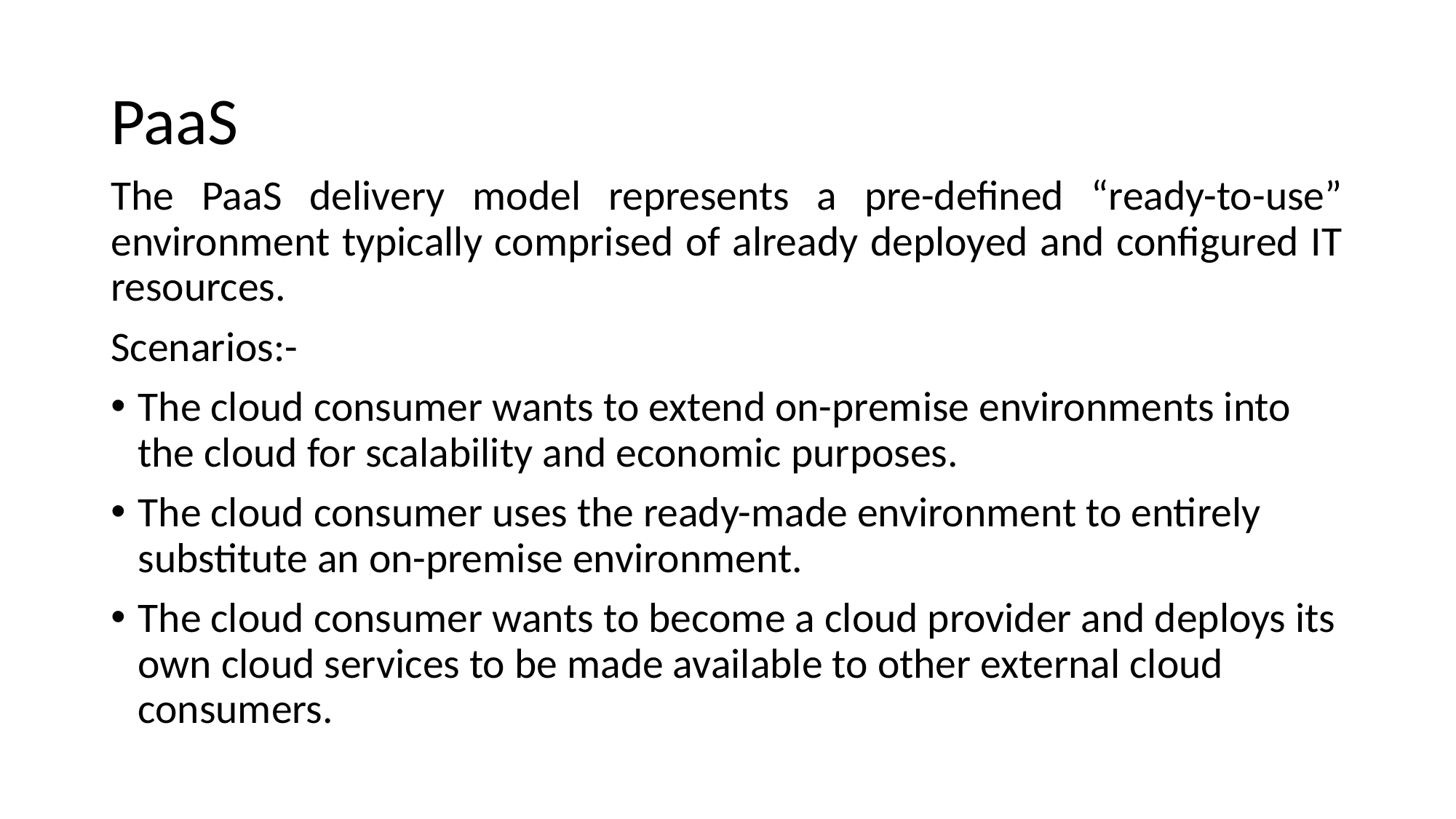

# PaaS
The PaaS delivery model represents a pre-defined “ready-to-use” environment typically comprised of already deployed and configured IT resources.
Scenarios:-
The cloud consumer wants to extend on-premise environments into the cloud for scalability and economic purposes.
The cloud consumer uses the ready-made environment to entirely substitute an on-premise environment.
The cloud consumer wants to become a cloud provider and deploys its own cloud services to be made available to other external cloud consumers.